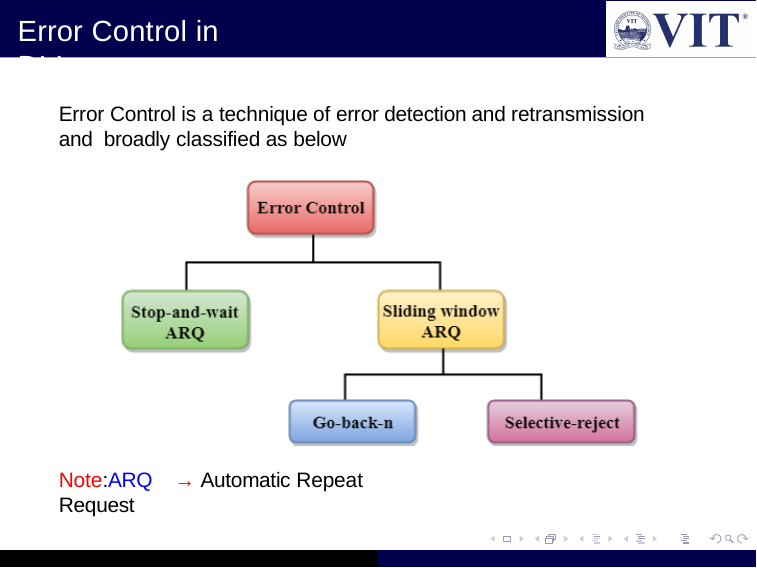

Error Control in DLL
Error Control is a technique of error detection and retransmission and  broadly classified as below

Note:ARQ	→ Automatic Repeat Request